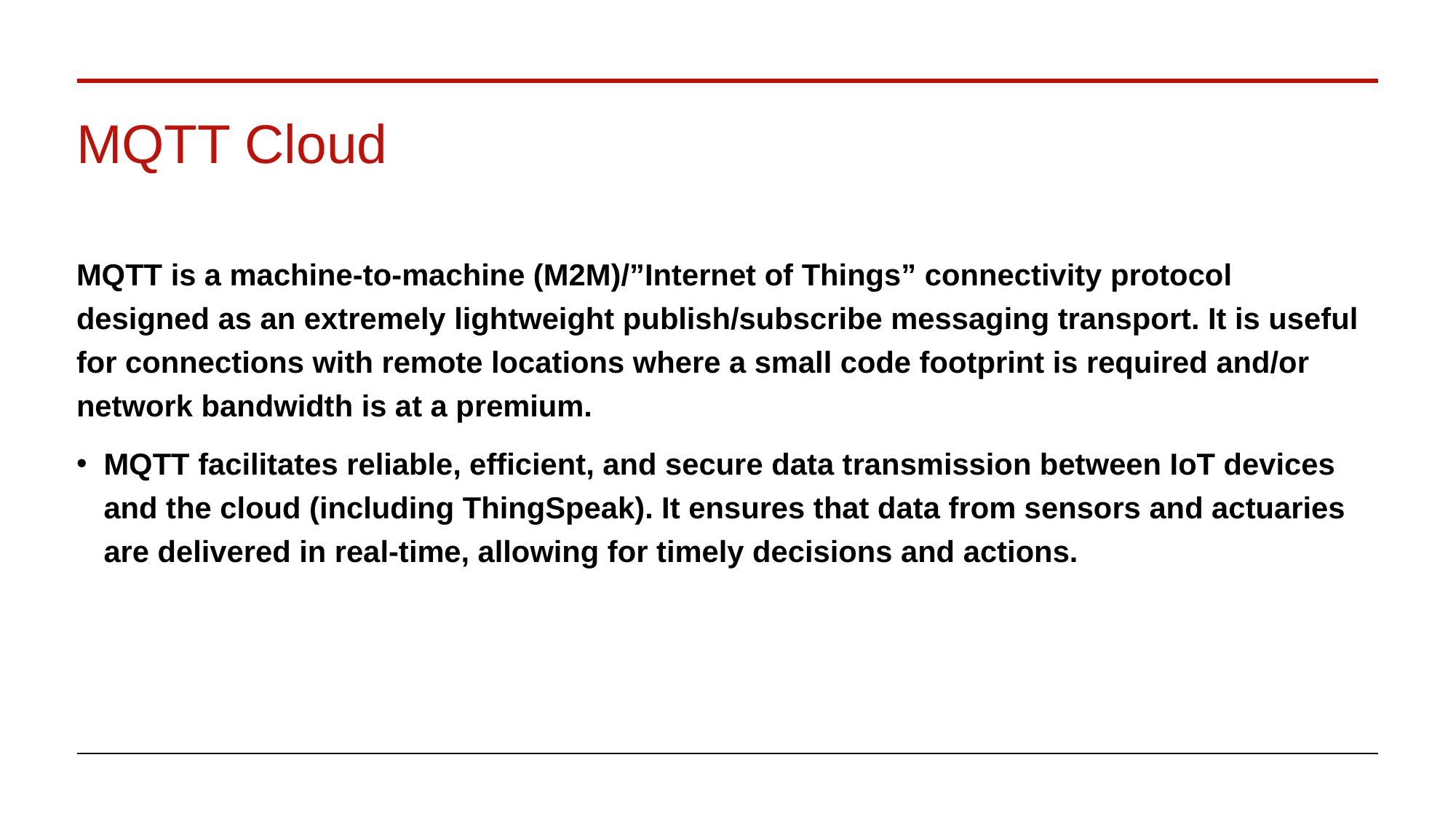

# MQTT Cloud
MQTT is a machine-to-machine (M2M)/”Internet of Things” connectivity protocol designed as an extremely lightweight publish/subscribe messaging transport. It is useful for connections with remote locations where a small code footprint is required and/or network bandwidth is at a premium.
MQTT facilitates reliable, efficient, and secure data transmission between IoT devices and the cloud (including ThingSpeak). It ensures that data from sensors and actuaries are delivered in real-time, allowing for timely decisions and actions.